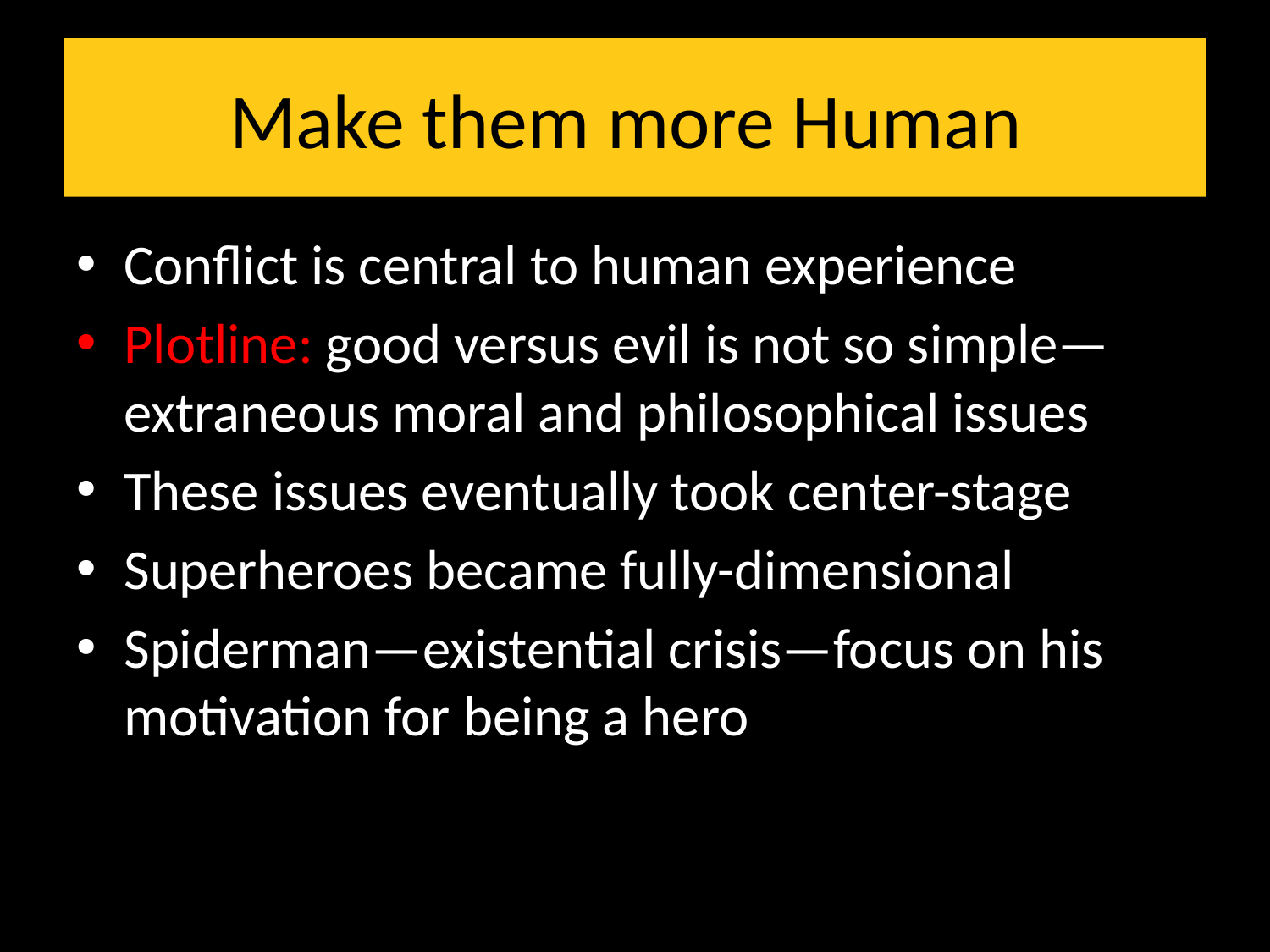

# Make them more Human
Conflict is central to human experience
Plotline: good versus evil is not so simple—extraneous moral and philosophical issues
These issues eventually took center-stage
Superheroes became fully-dimensional
Spiderman—existential crisis—focus on his motivation for being a hero